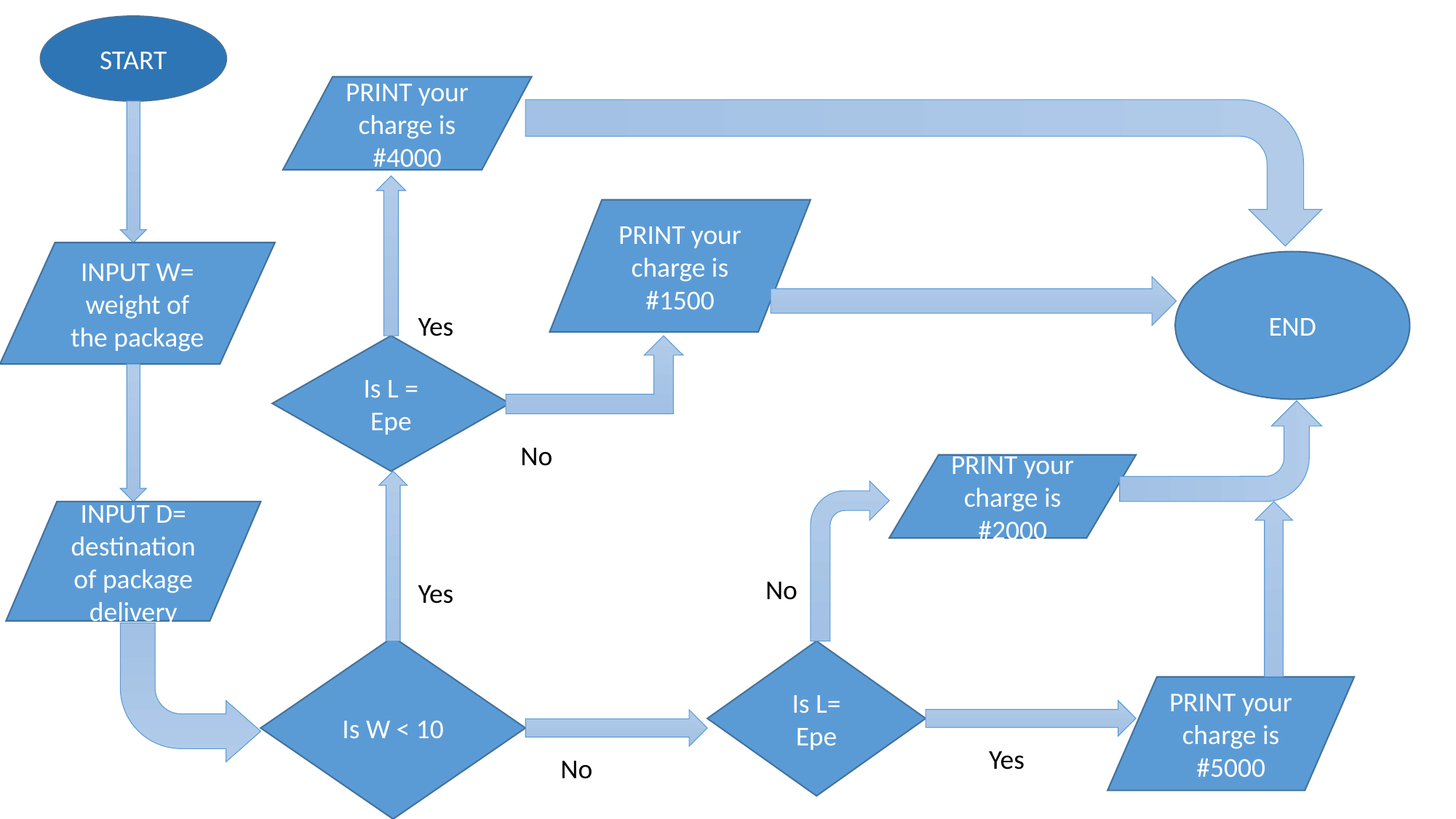

START
PRINT your charge is #4000

PRINT your charge is #1500
INPUT W= weight of the package
END

Yes

Is L = Epe

No
PRINT your charge is #2000

INPUT D= destination of package delivery
No
Yes

Is W < 10
Is L= Epe
PRINT your charge is #5000

Yes
No